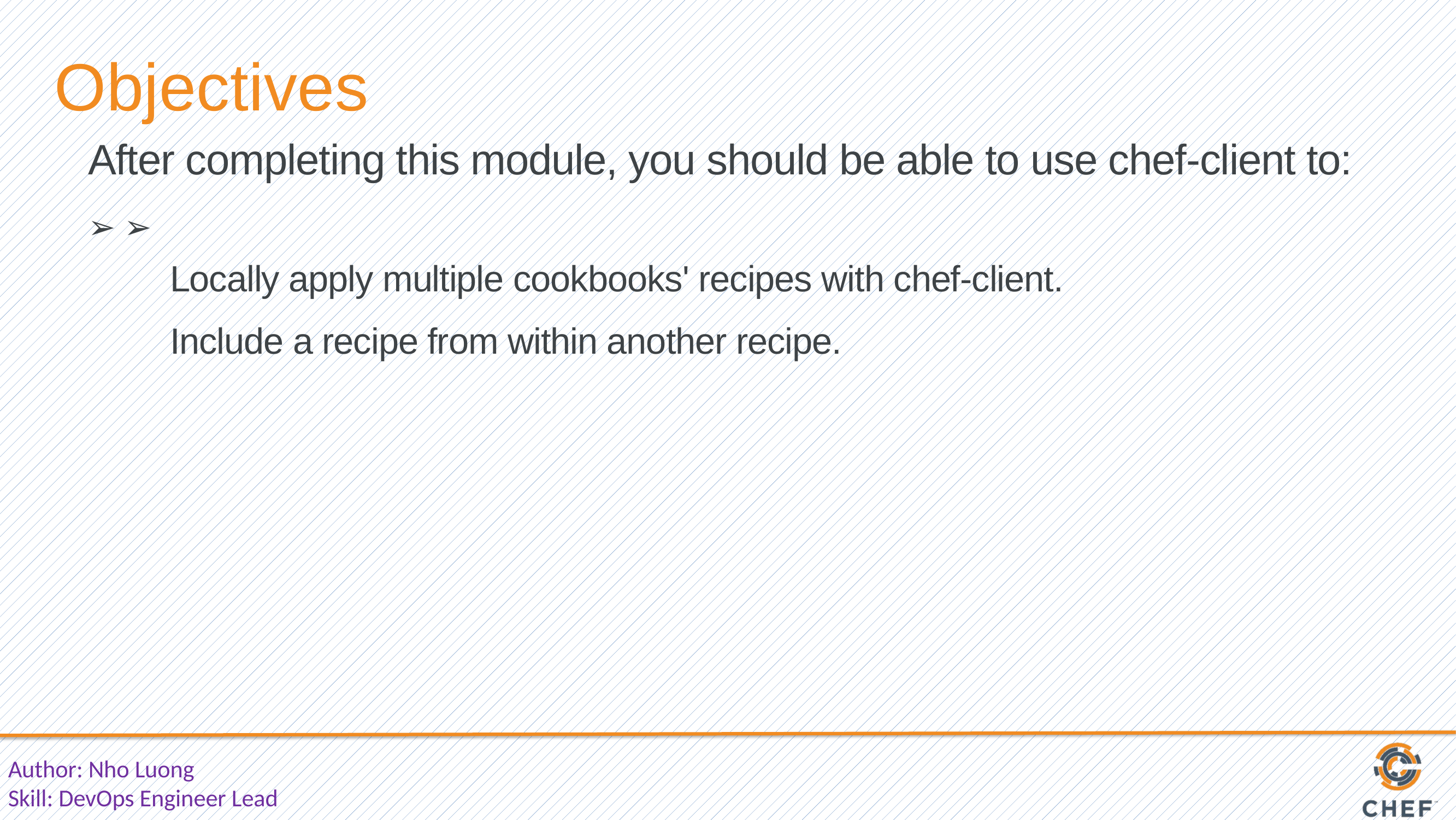

Objectives

After completing this module, you should be able to use chef-client to:
➢ ➢
Locally apply multiple cookbooks' recipes with chef-client. Include a recipe from within another recipe.

Author: Nho Luong
Skill: DevOps Engineer Lead